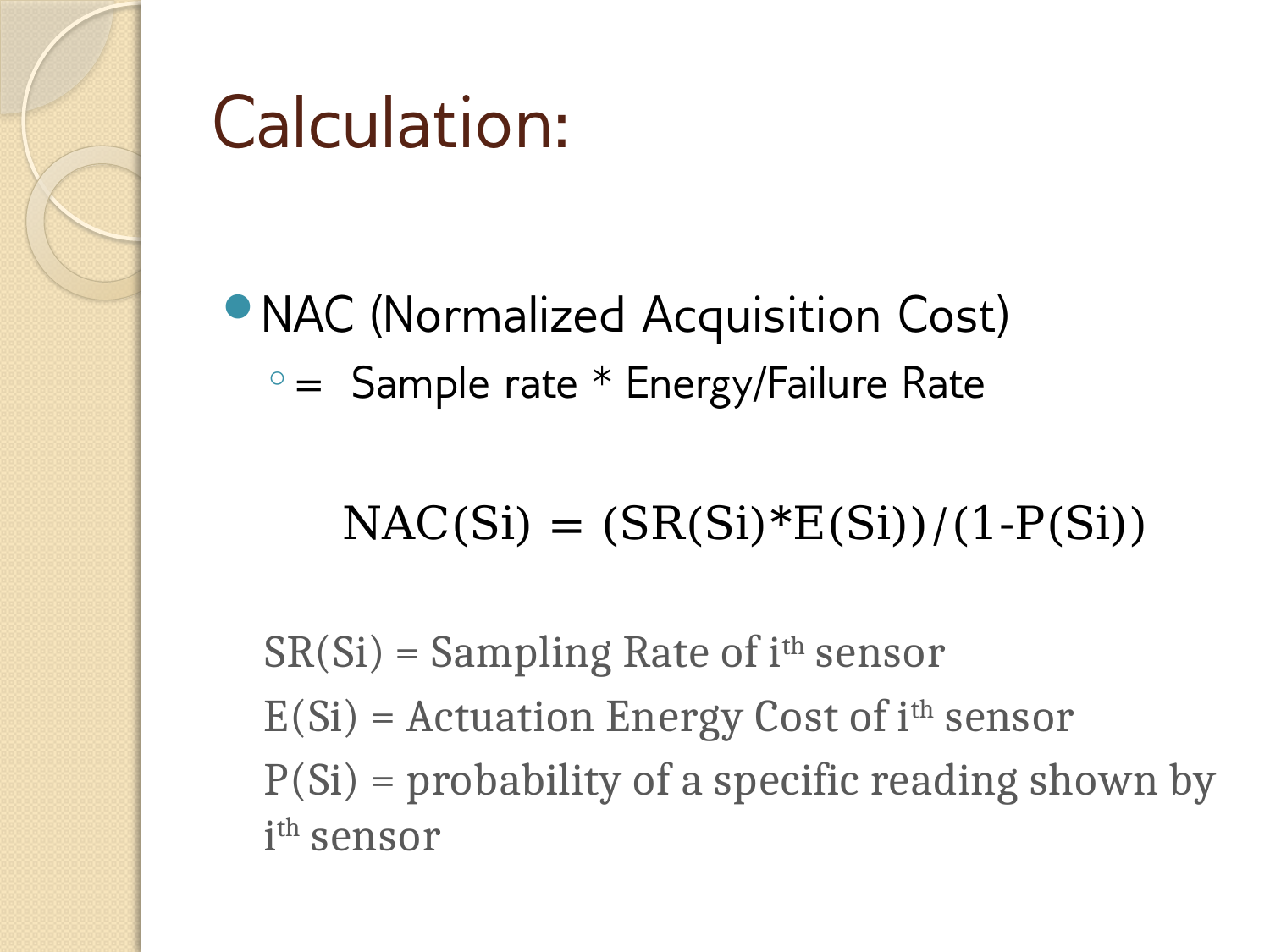

# Calculation:

NAC (Normalized Acquisition Cost)
=  Sample rate * Energy/Failure Rate

NAC(Si) = (SR(Si)*E(Si))/(1-P(Si))

SR(Si) = Sampling Rate of ith sensor
E(Si) = Actuation Energy Cost of ith sensor
P(Si) = probability of a specific reading shown by ith sensor